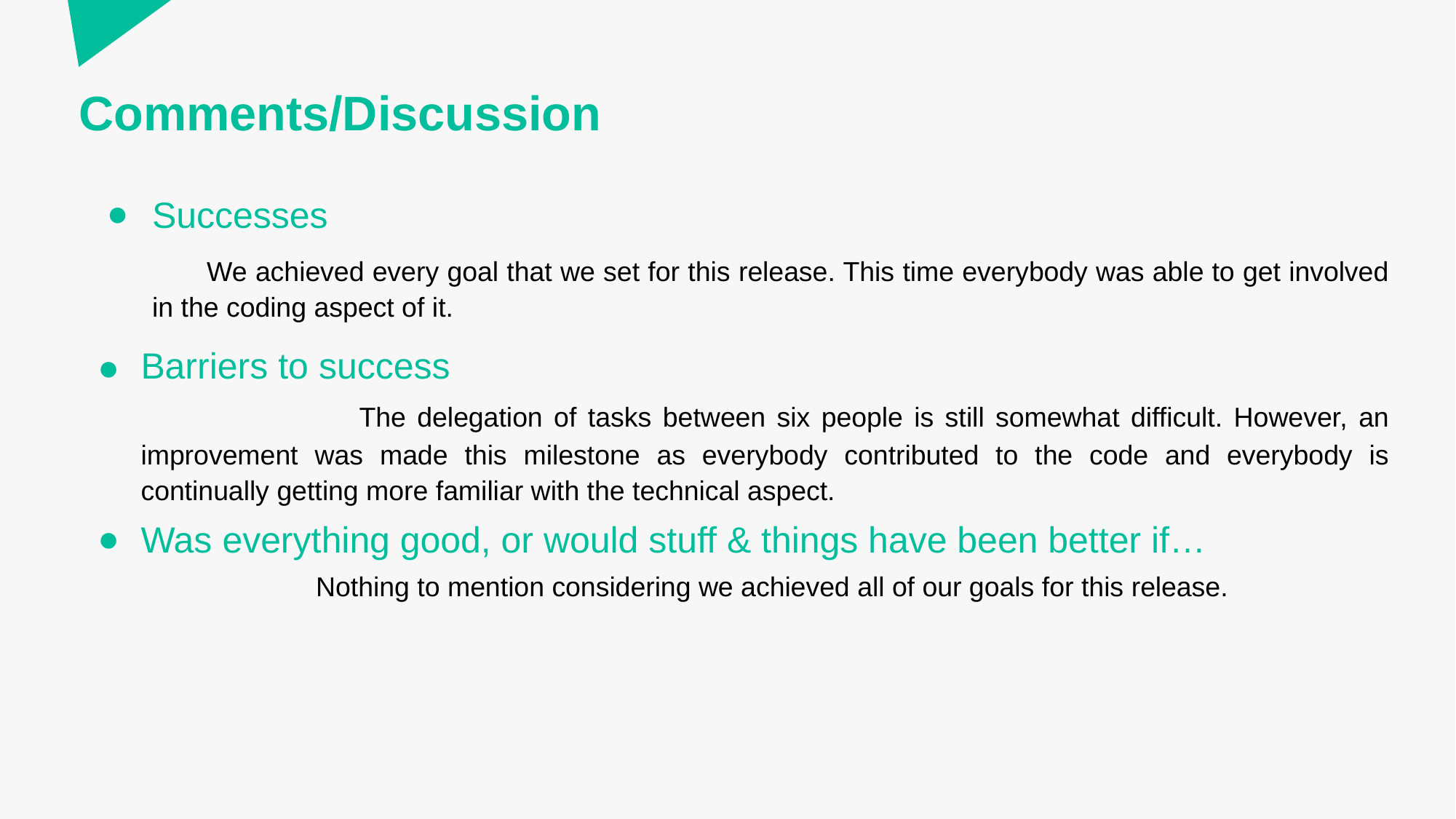

# Comments/Discussion
Successes
We achieved every goal that we set for this release. This time everybody was able to get involved in the coding aspect of it.
Barriers to success
		The delegation of tasks between six people is still somewhat difficult. However, an improvement was made this milestone as everybody contributed to the code and everybody is continually getting more familiar with the technical aspect.
Was everything good, or would stuff & things have been better if…
		Nothing to mention considering we achieved all of our goals for this release.